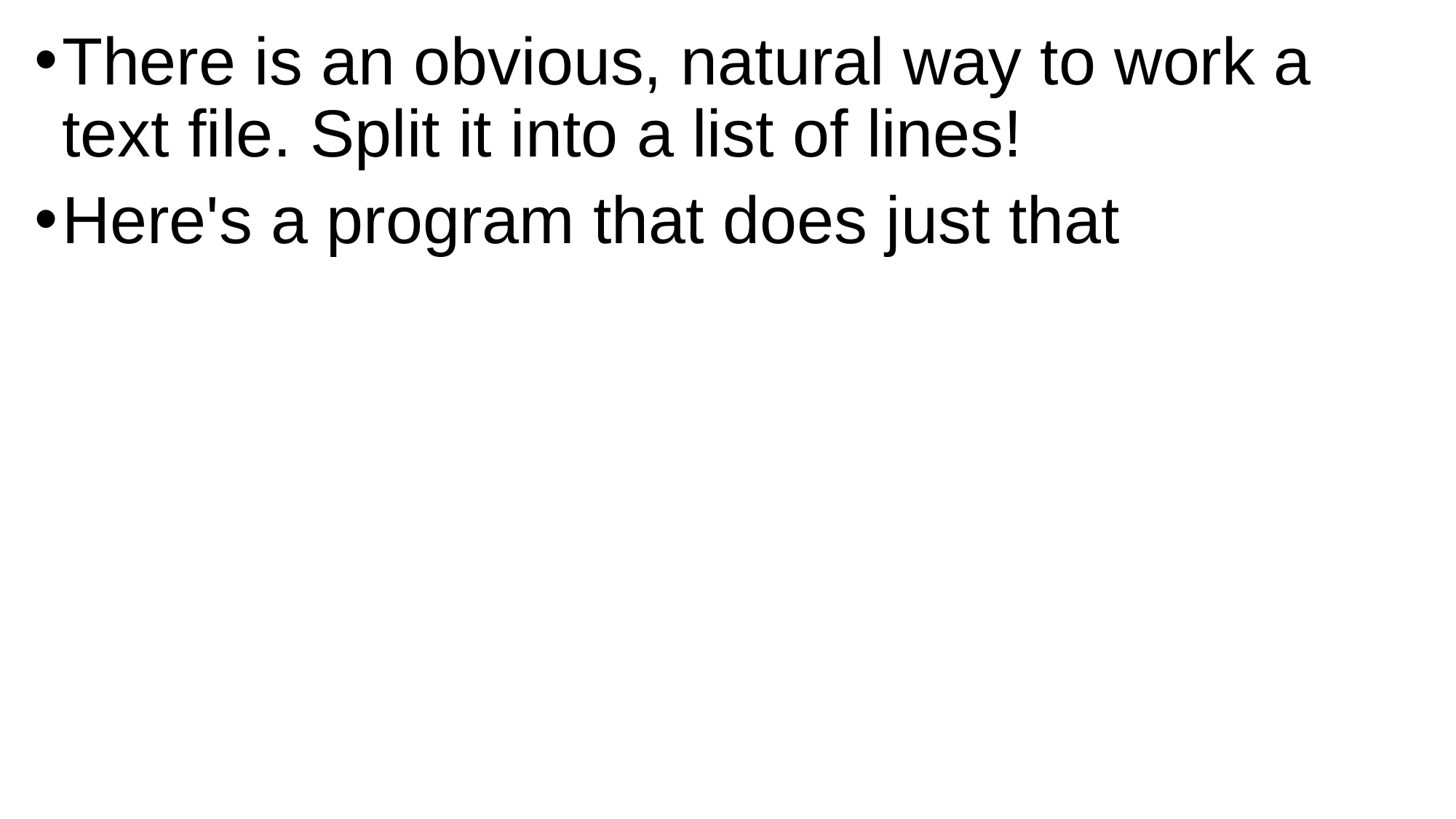

There is an obvious, natural way to work a text file. Split it into a list of lines!
Here's a program that does just that